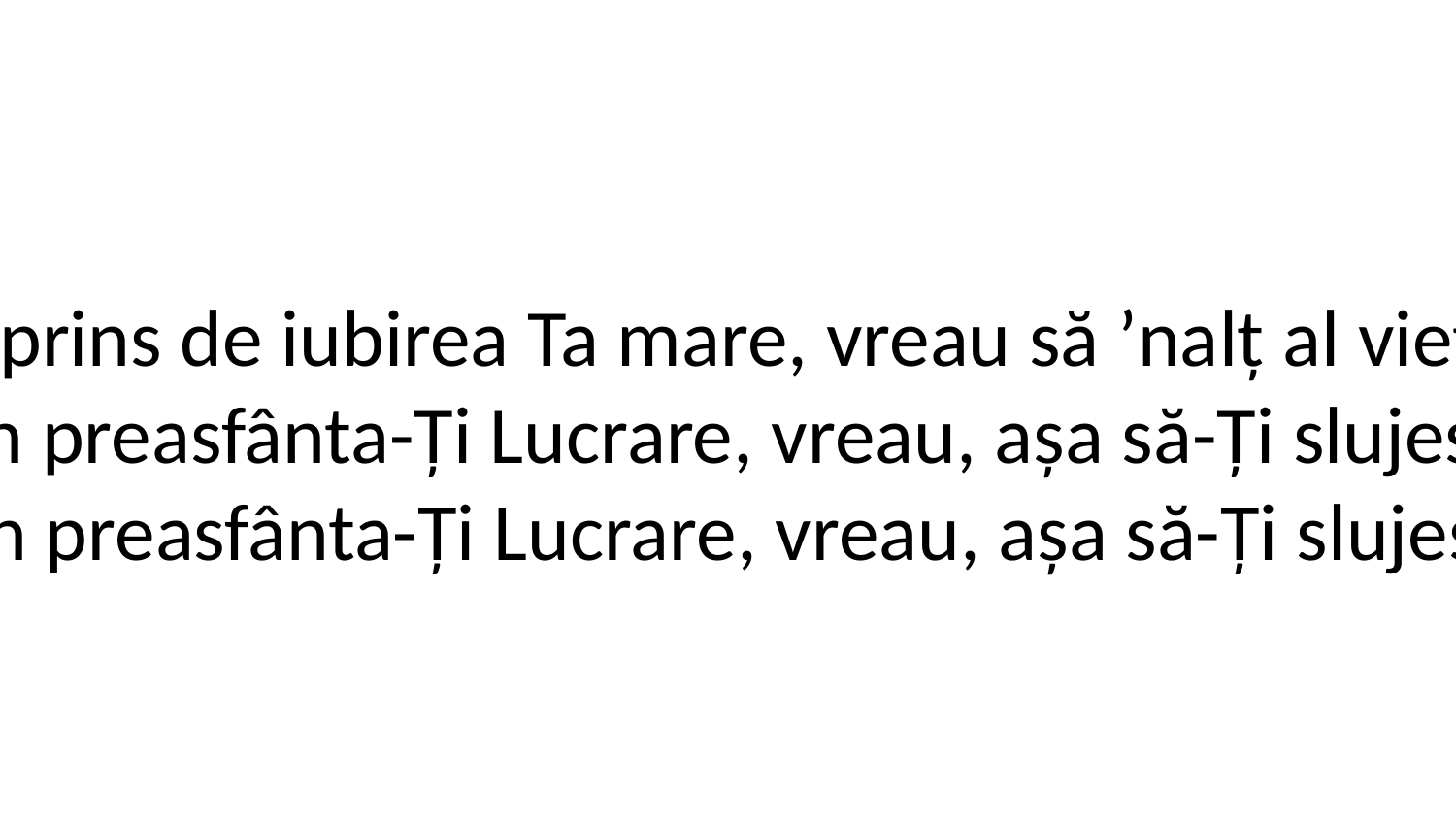

4. Vreau aprins de iubirea Ta mare, vreau să ʼnalț al vieții Cuvânt,
vreau să ard în preasfânta-Ți Lucrare, vreau, așa să-Ți slujesc pe pământ!
Vreau să ard în preasfânta-Ți Lucrare, vreau, așa să-Ți slujesc pe pământ!